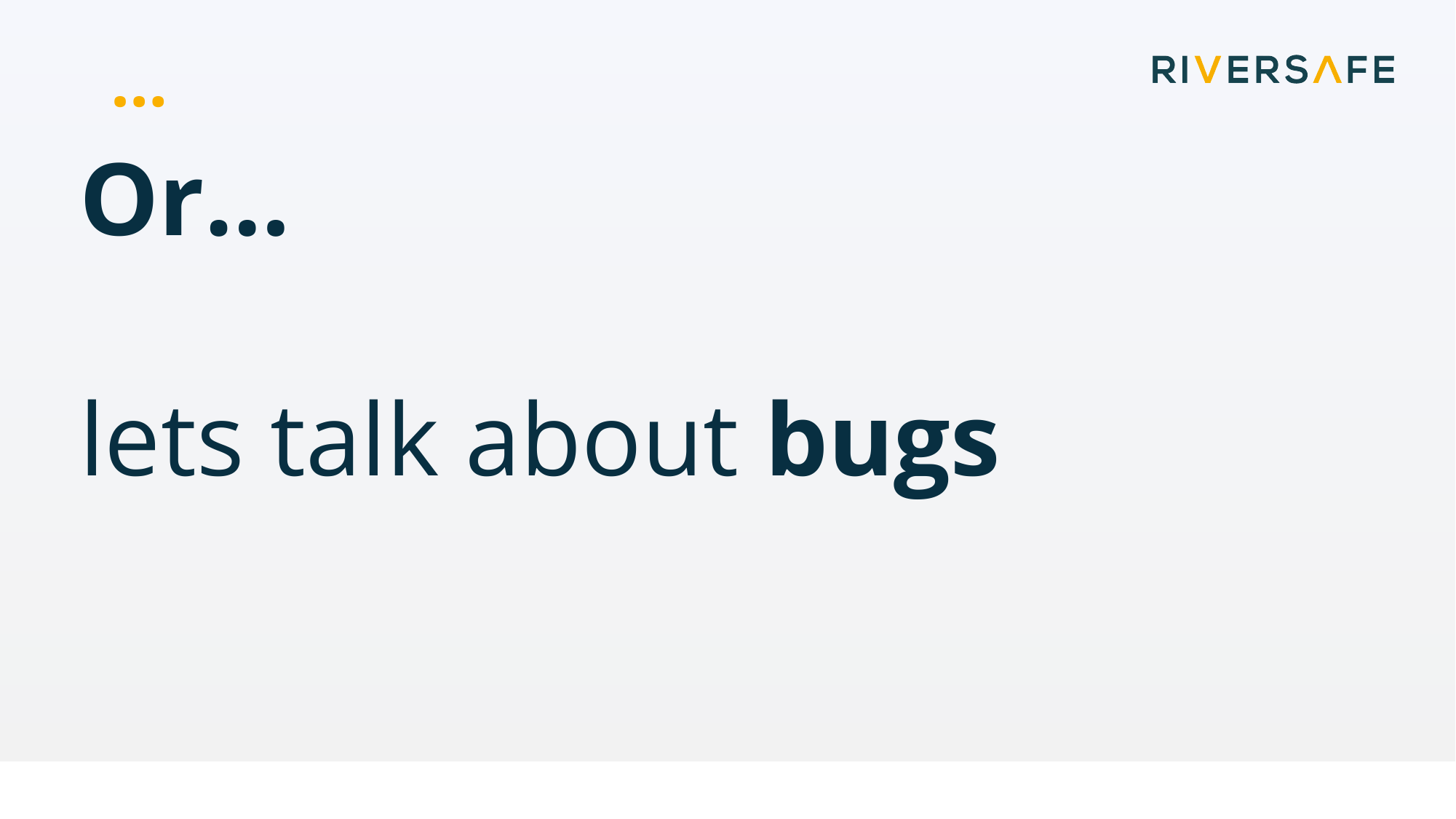

# …
Or…

lets talk about bugs